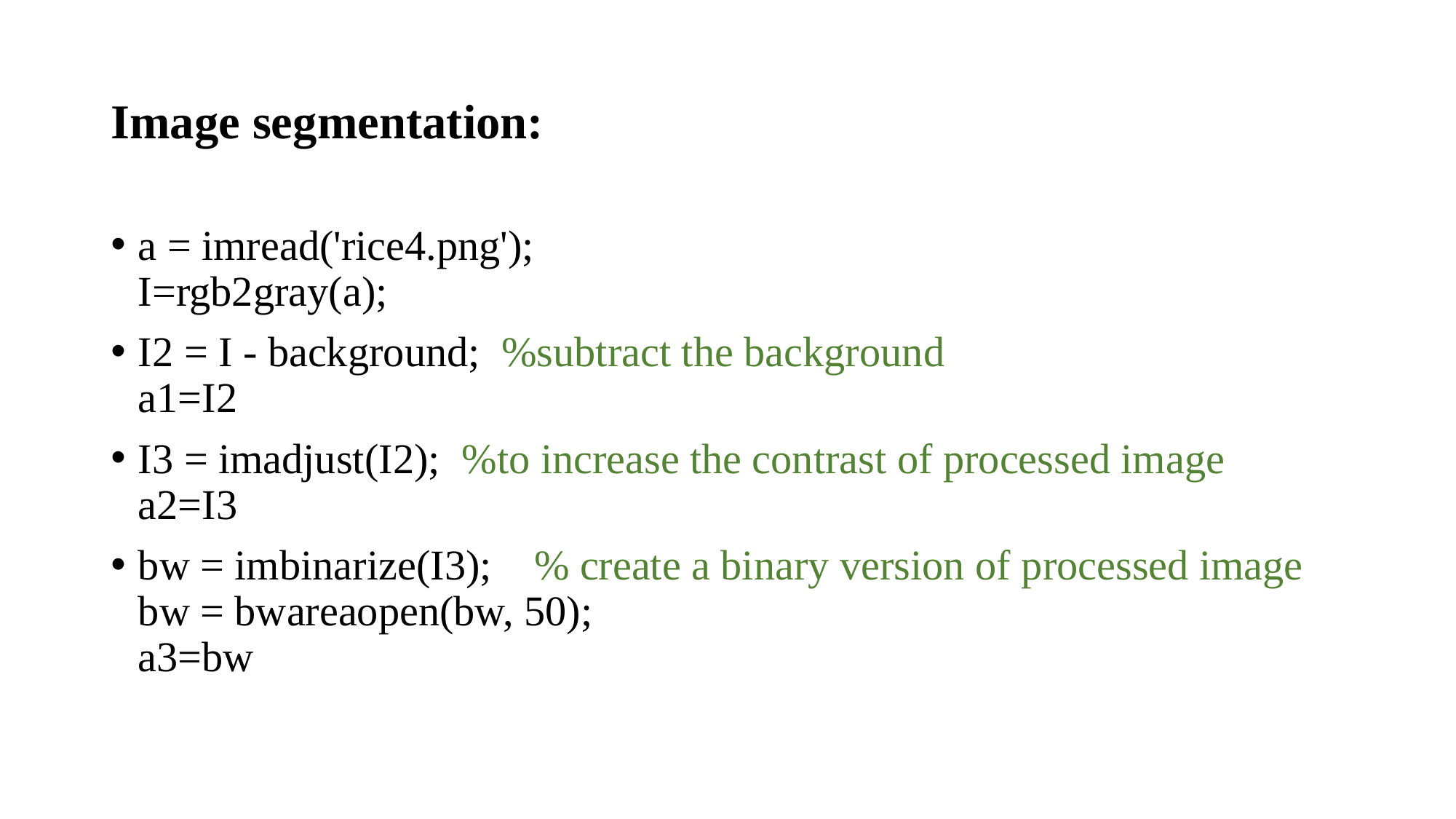

# Image segmentation:
a = imread('rice4.png');
I=rgb2gray(a);
I2 = I - background;  %subtract the background
a1=I2
I3 = imadjust(I2);  %to increase the contrast of processed image
a2=I3
bw = imbinarize(I3);    % create a binary version of processed image
bw = bwareaopen(bw, 50);
a3=bw